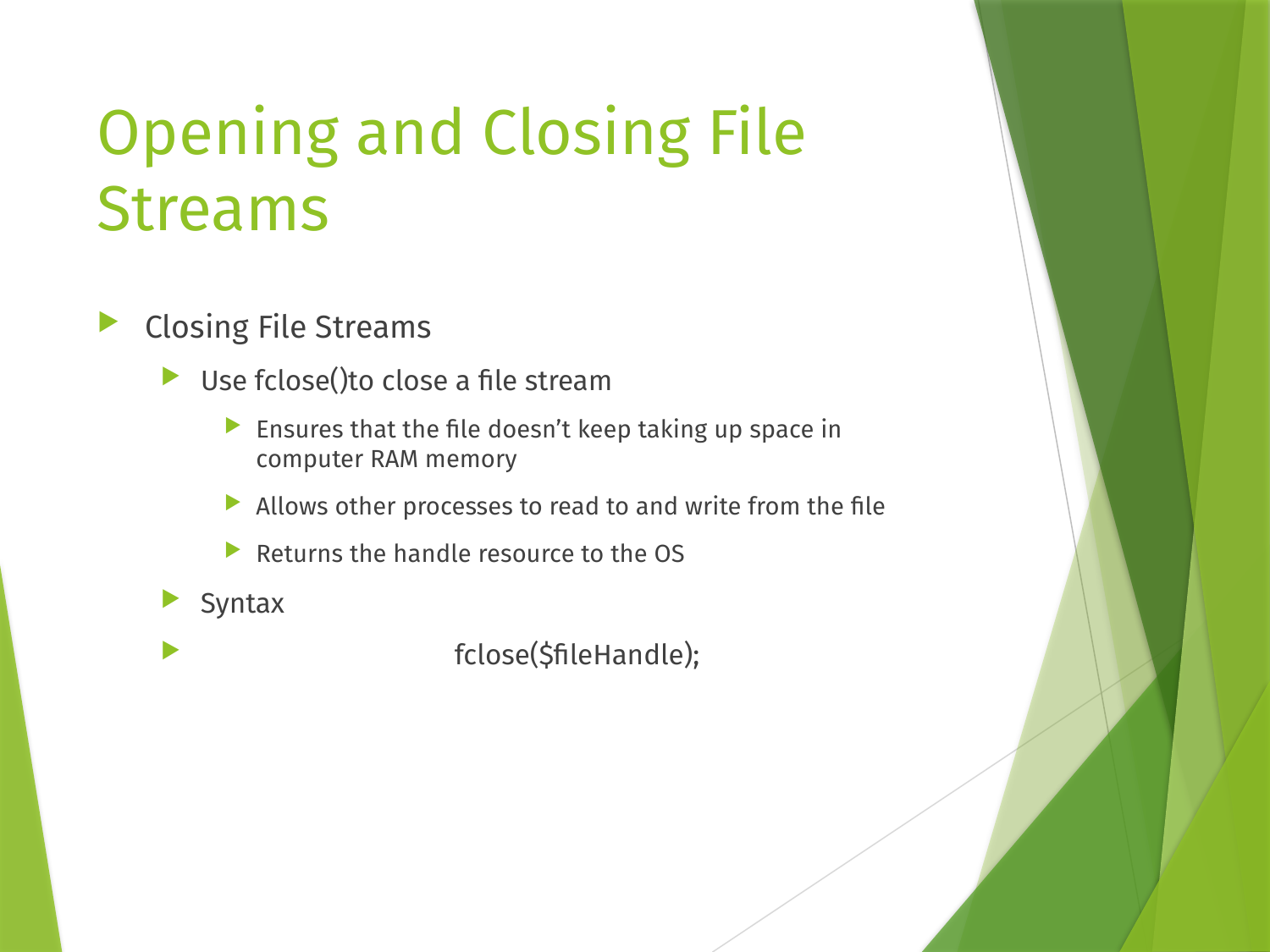

# Opening and Closing File Streams
Closing File Streams
Use fclose()to close a file stream
Ensures that the file doesn’t keep taking up space in computer RAM memory
Allows other processes to read to and write from the file
Returns the handle resource to the OS
Syntax
		fclose($fileHandle);